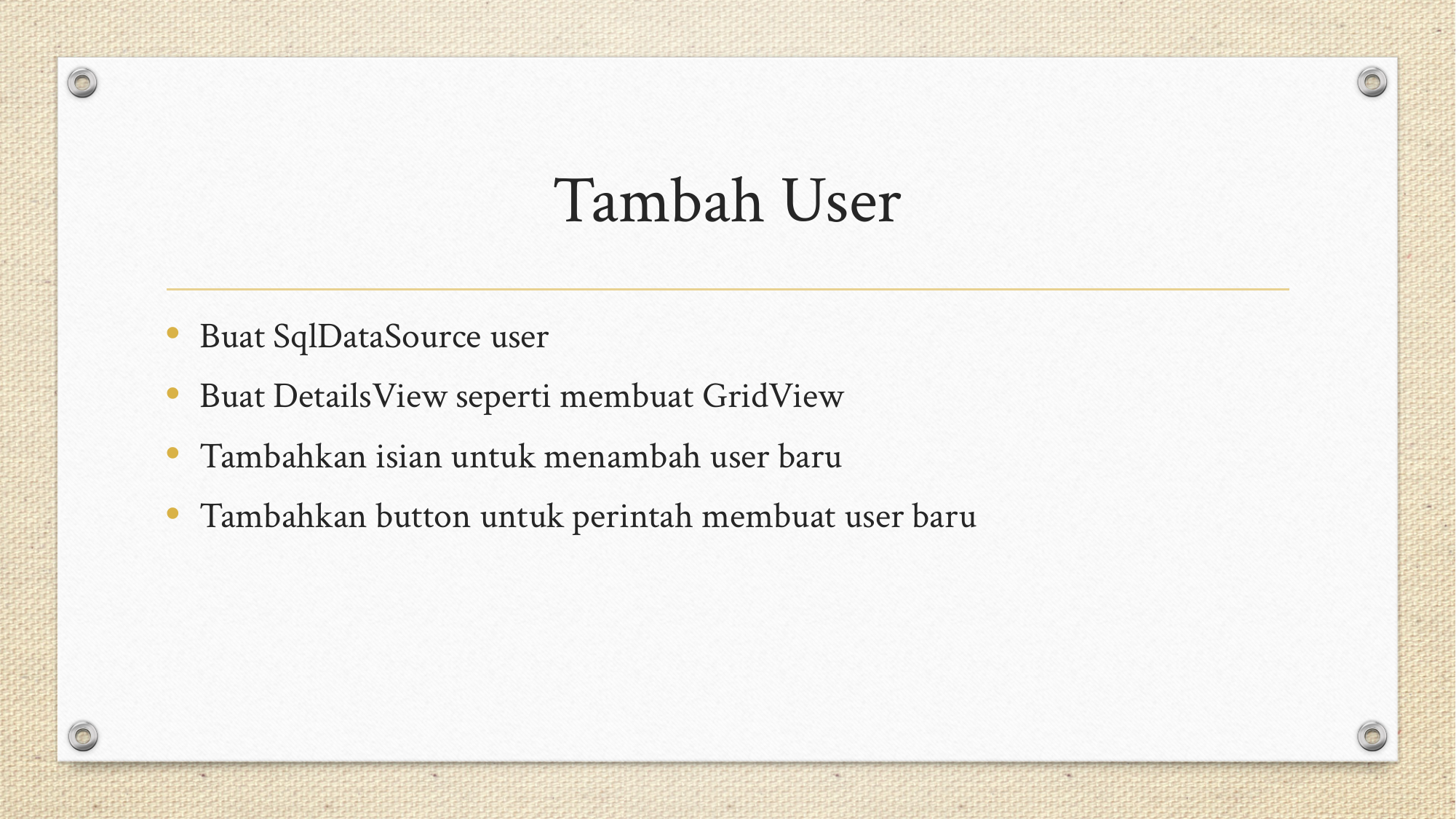

# Tambah User
Buat SqlDataSource user
Buat DetailsView seperti membuat GridView
Tambahkan isian untuk menambah user baru
Tambahkan button untuk perintah membuat user baru